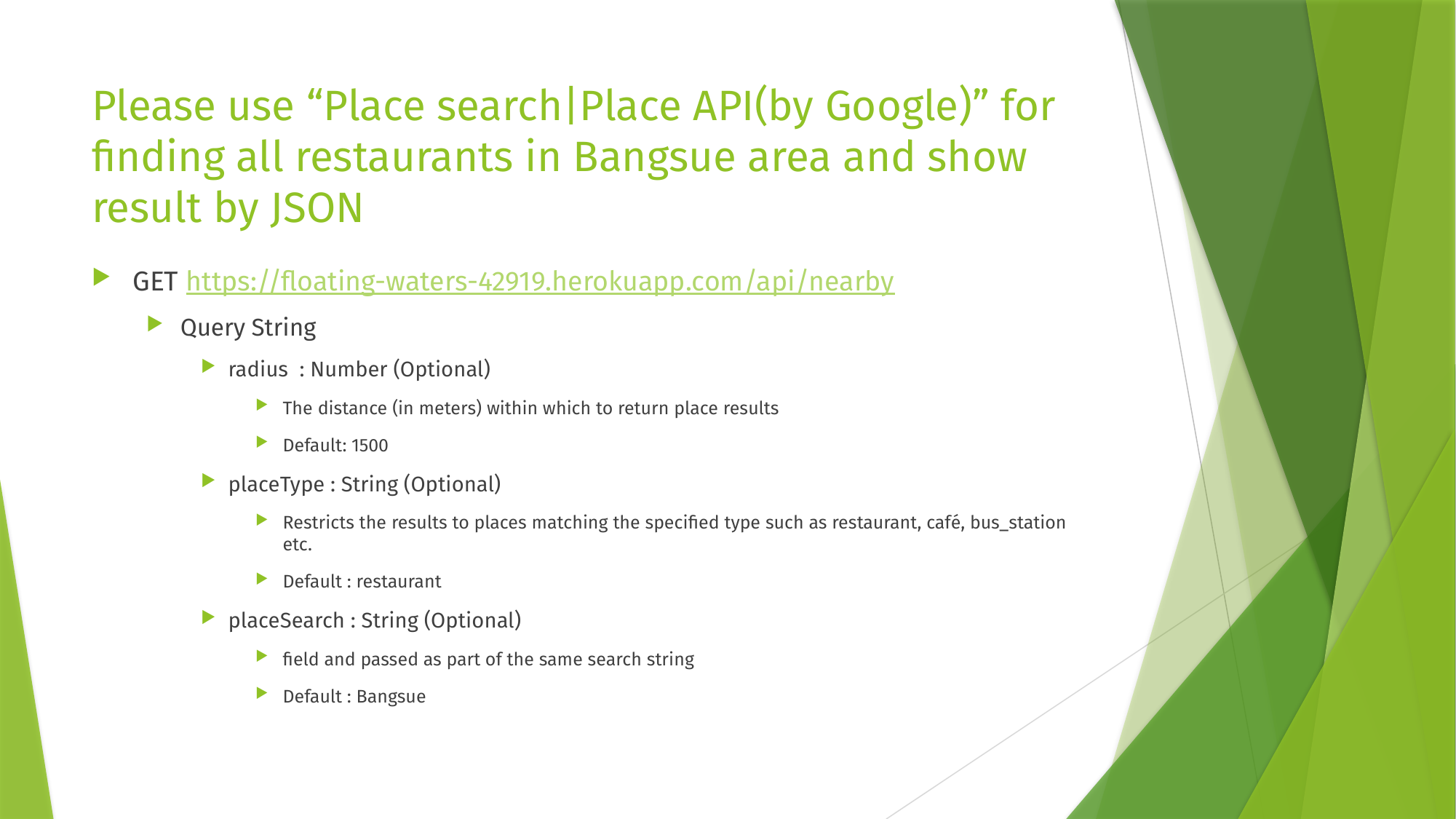

# Please use “Place search|Place API(by Google)” for finding all restaurants in Bangsue area and show result by JSON
GET https://floating-waters-42919.herokuapp.com/api/nearby
Query String
radius  : Number (Optional)
The distance (in meters) within which to return place results
Default: 1500
placeType : String (Optional)
Restricts the results to places matching the specified type such as restaurant, café, bus_station etc.
Default : restaurant
placeSearch : String (Optional)
field and passed as part of the same search string
Default : Bangsue